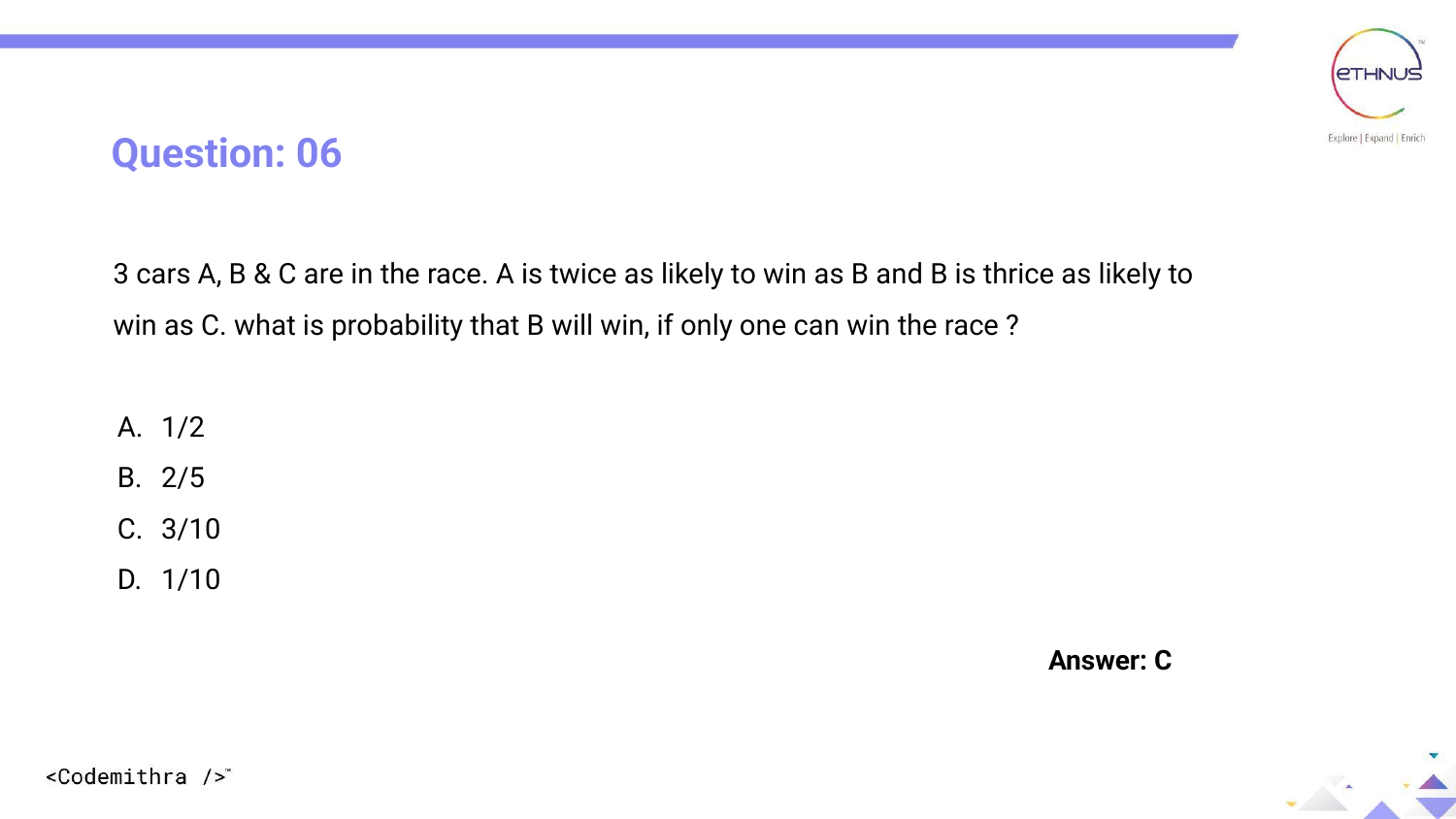

Question: 06
3 cars A, B & C are in the race. A is twice as likely to win as B and B is thrice as likely to win as C. what is probability that B will win, if only one can win the race ?

 1/2
 2/5
 3/10
 1/10
Answer: C